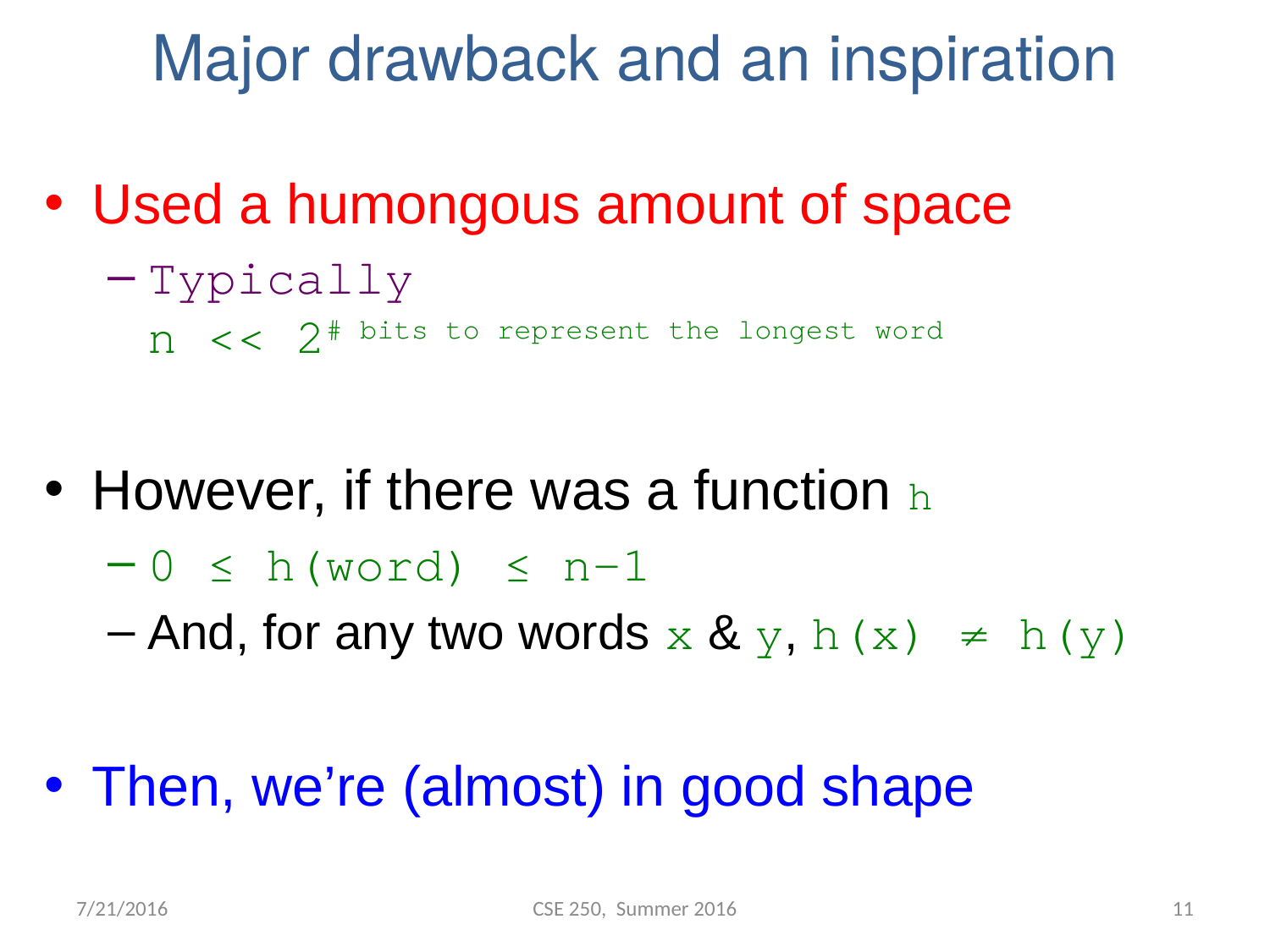

# Major drawback and an inspiration
Used a humongous amount of space
Typically
n << 2# bits to represent the longest word

However, if there was a function h
0 ≤ h(word) ≤ n-1
And, for any two words x & y, h(x) ≠ h(y)

Then, we’re (almost) in good shape
7/21/2016
CSE 250,  Summer 2016
11